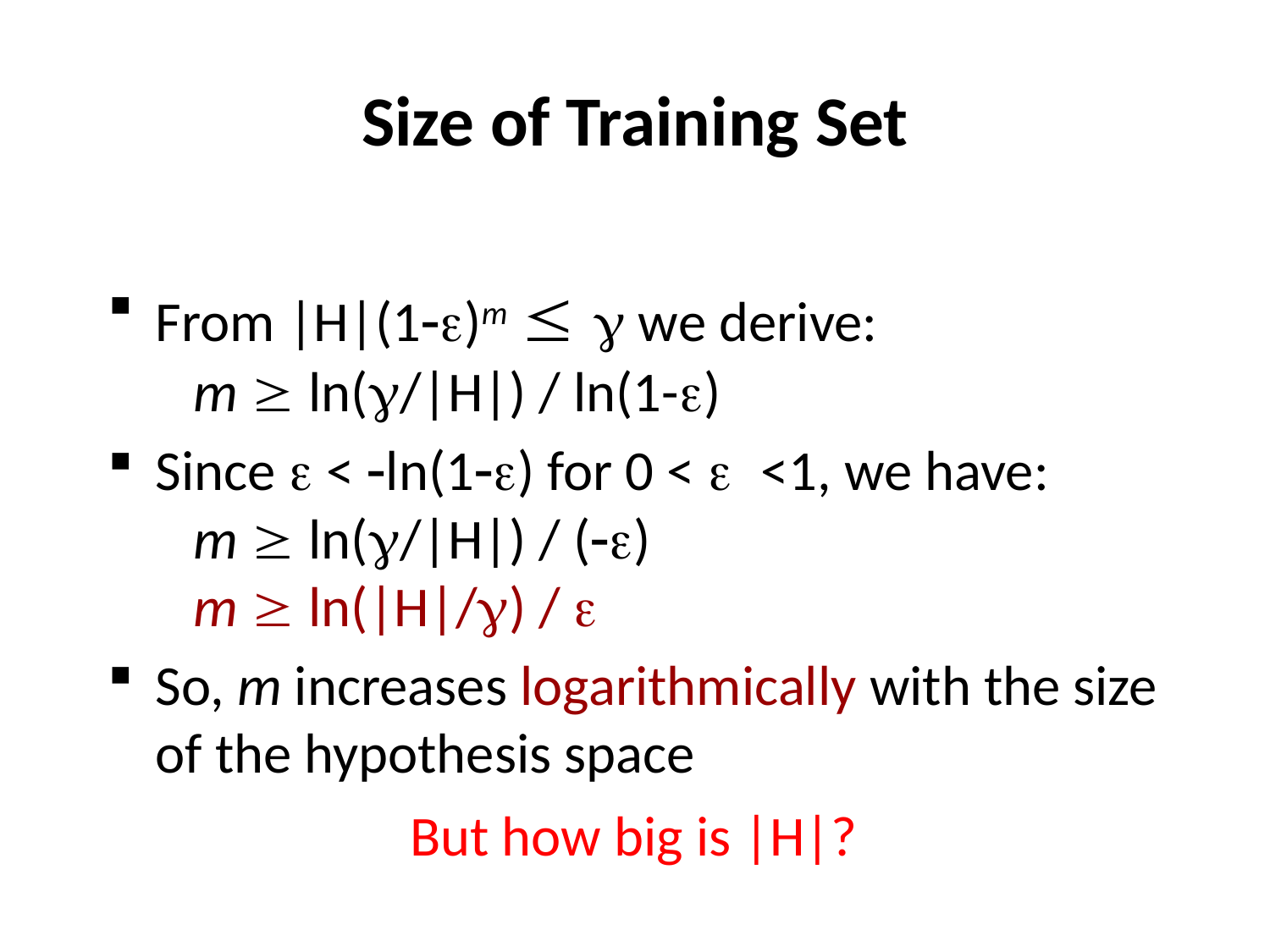

# Size of Training Set
From |H|(1−ε)m ≤ γ we derive:
   m ≥ ln(γ/|H|) / ln(1-ε)
Since ε < −ln(1−ε) for 0 < ε <1, we have:
   m ≥ ln(γ/|H|) / (−ε)
   m ≥ ln(|H|/γ) / ε
So, m increases logarithmically with the size of the hypothesis space
But how big is |H|?